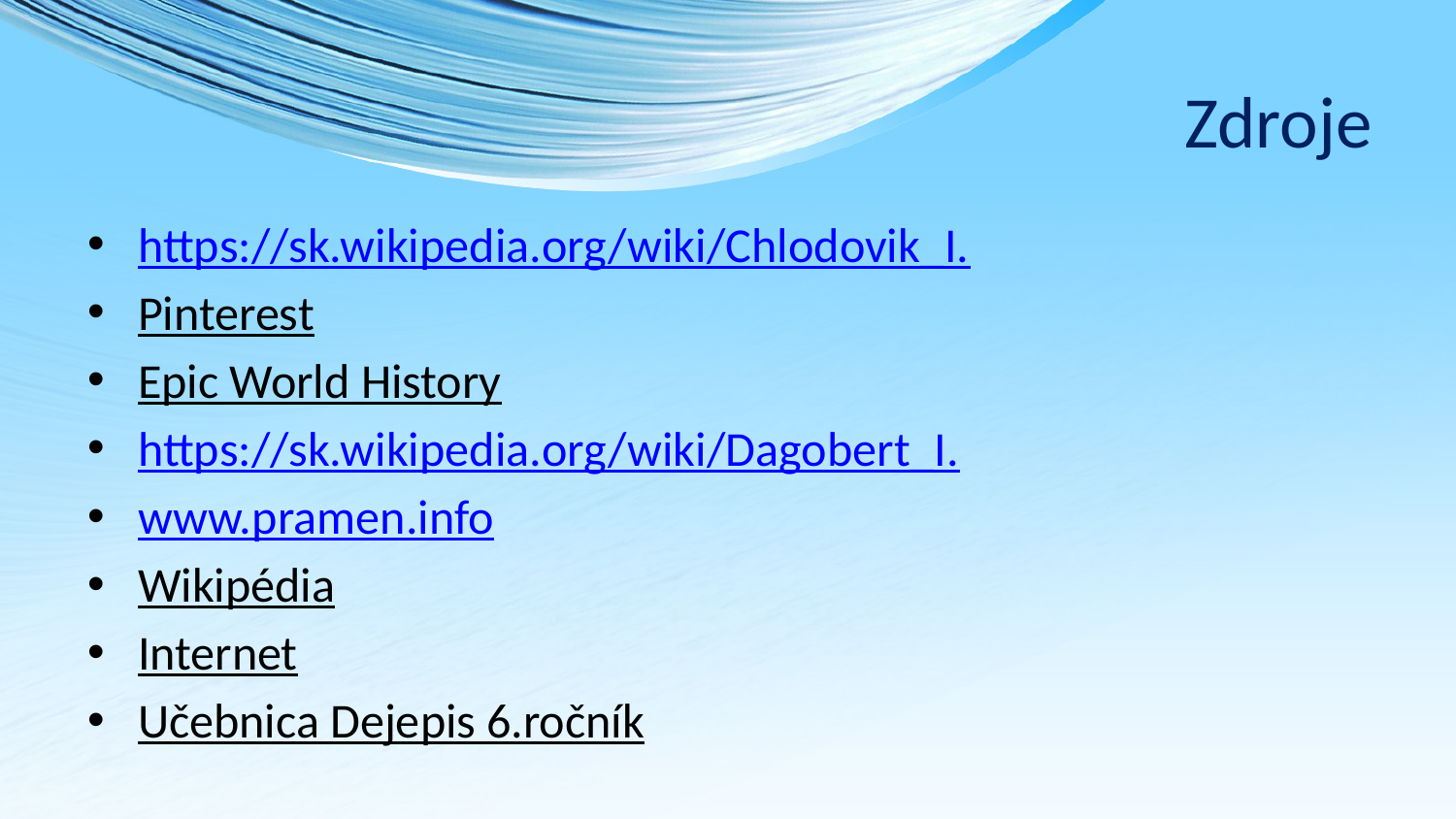

# Zdroje
https://sk.wikipedia.org/wiki/Chlodovik_I.
Pinterest
Epic World History
https://sk.wikipedia.org/wiki/Dagobert_I.
www.pramen.info
Wikipédia
Internet
Učebnica Dejepis 6.ročník